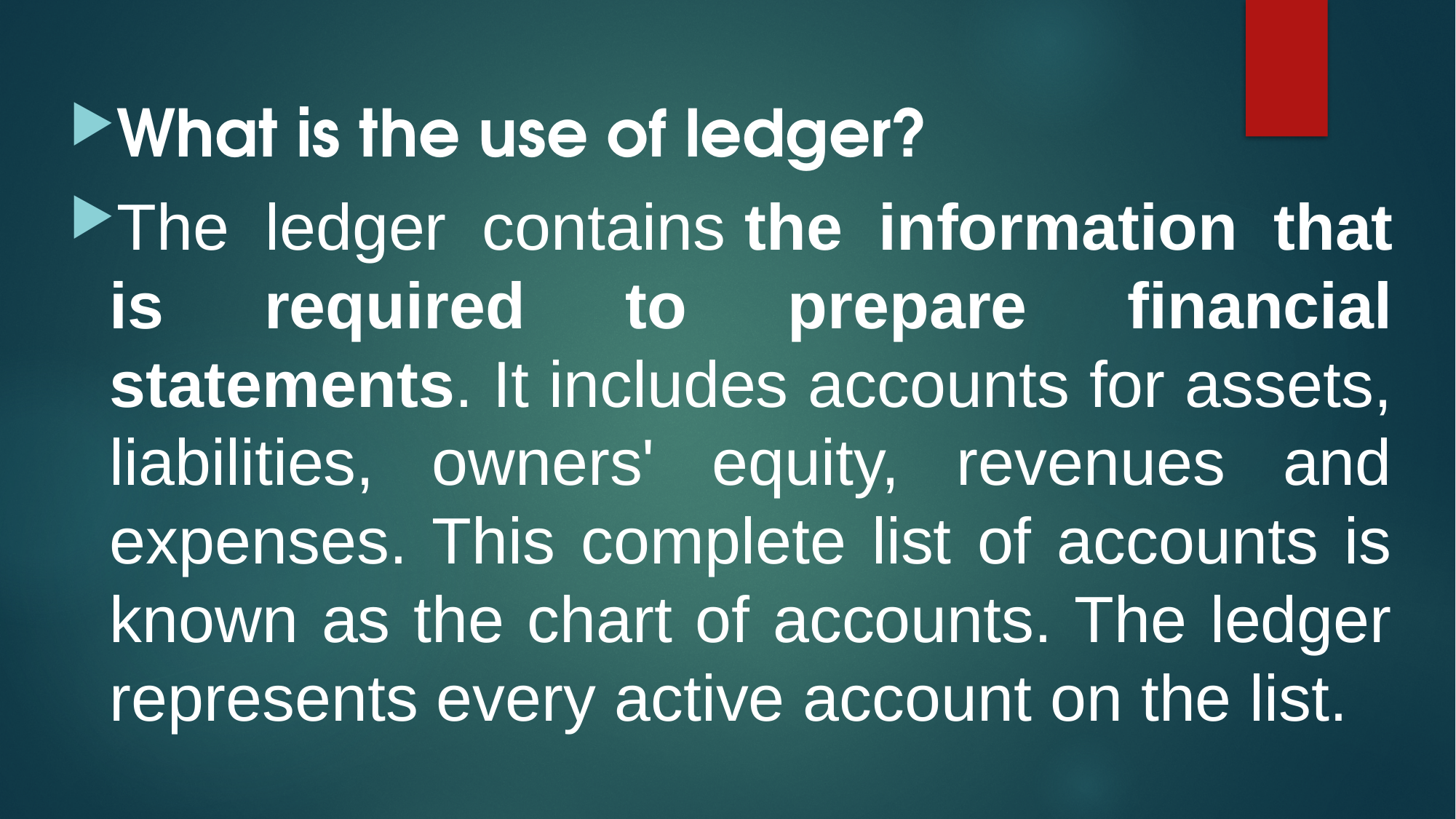

What is the use of ledger?
The ledger contains the information that is required to prepare financial statements. It includes accounts for assets, liabilities, owners' equity, revenues and expenses. This complete list of accounts is known as the chart of accounts. The ledger represents every active account on the list.